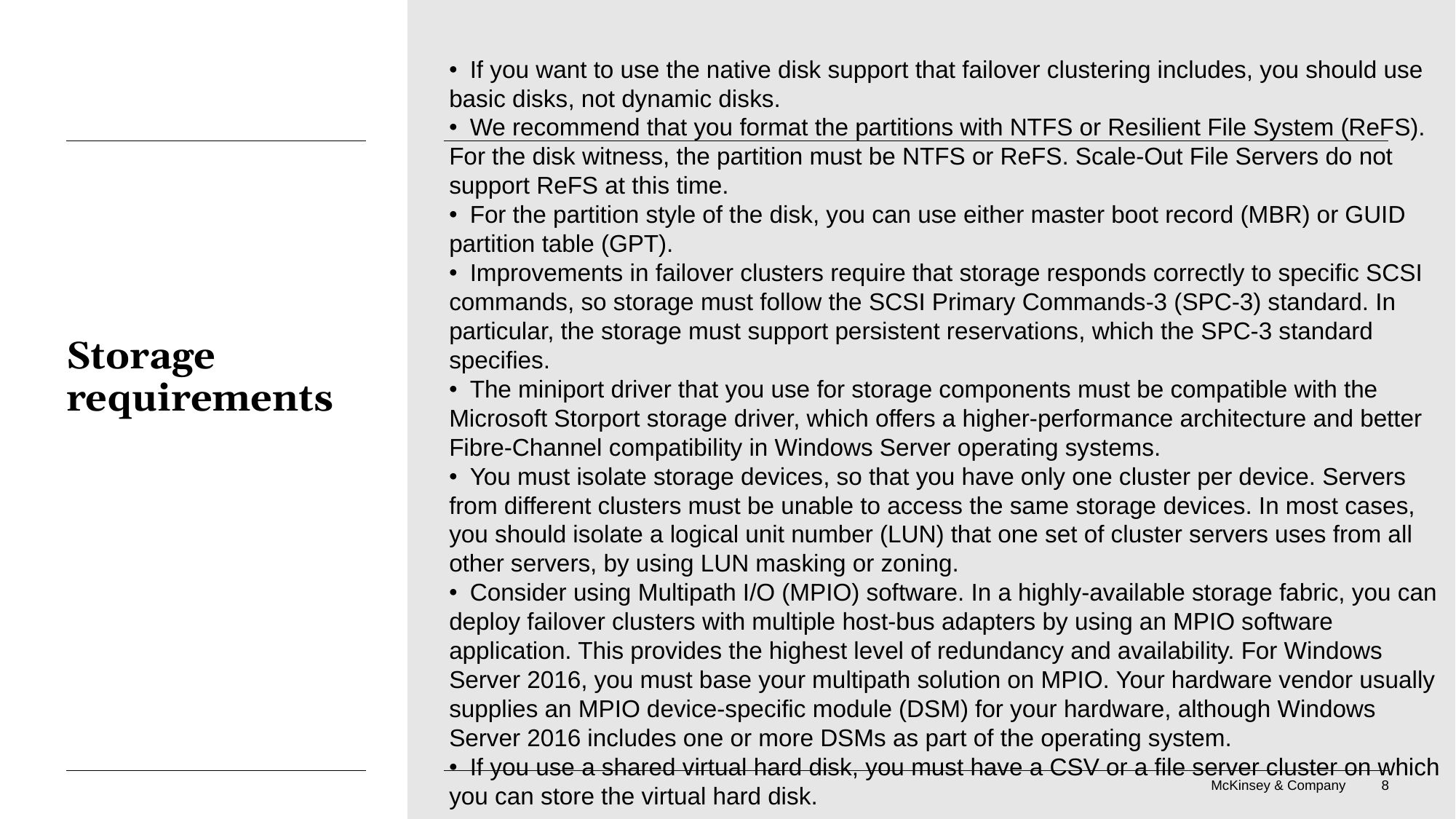

• If you want to use the native disk support that failover clustering includes, you should use basic disks, not dynamic disks.
• We recommend that you format the partitions with NTFS or Resilient File System (ReFS). For the disk witness, the partition must be NTFS or ReFS. Scale-Out File Servers do not support ReFS at this time.
• For the partition style of the disk, you can use either master boot record (MBR) or GUID partition table (GPT).
• Improvements in failover clusters require that storage responds correctly to specific SCSI commands, so storage must follow the SCSI Primary Commands-3 (SPC-3) standard. In particular, the storage must support persistent reservations, which the SPC-3 standard specifies.
• The miniport driver that you use for storage components must be compatible with the Microsoft Storport storage driver, which offers a higher-performance architecture and better Fibre-Channel compatibility in Windows Server operating systems.
• You must isolate storage devices, so that you have only one cluster per device. Servers from different clusters must be unable to access the same storage devices. In most cases, you should isolate a logical unit number (LUN) that one set of cluster servers uses from all other servers, by using LUN masking or zoning.
• Consider using Multipath I/O (MPIO) software. In a highly-available storage fabric, you can deploy failover clusters with multiple host-bus adapters by using an MPIO software application. This provides the highest level of redundancy and availability. For Windows Server 2016, you must base your multipath solution on MPIO. Your hardware vendor usually supplies an MPIO device-specific module (DSM) for your hardware, although Windows Server 2016 includes one or more DSMs as part of the operating system.
• If you use a shared virtual hard disk, you must have a CSV or a file server cluster on which you can store the virtual hard disk.
# Storage requirements